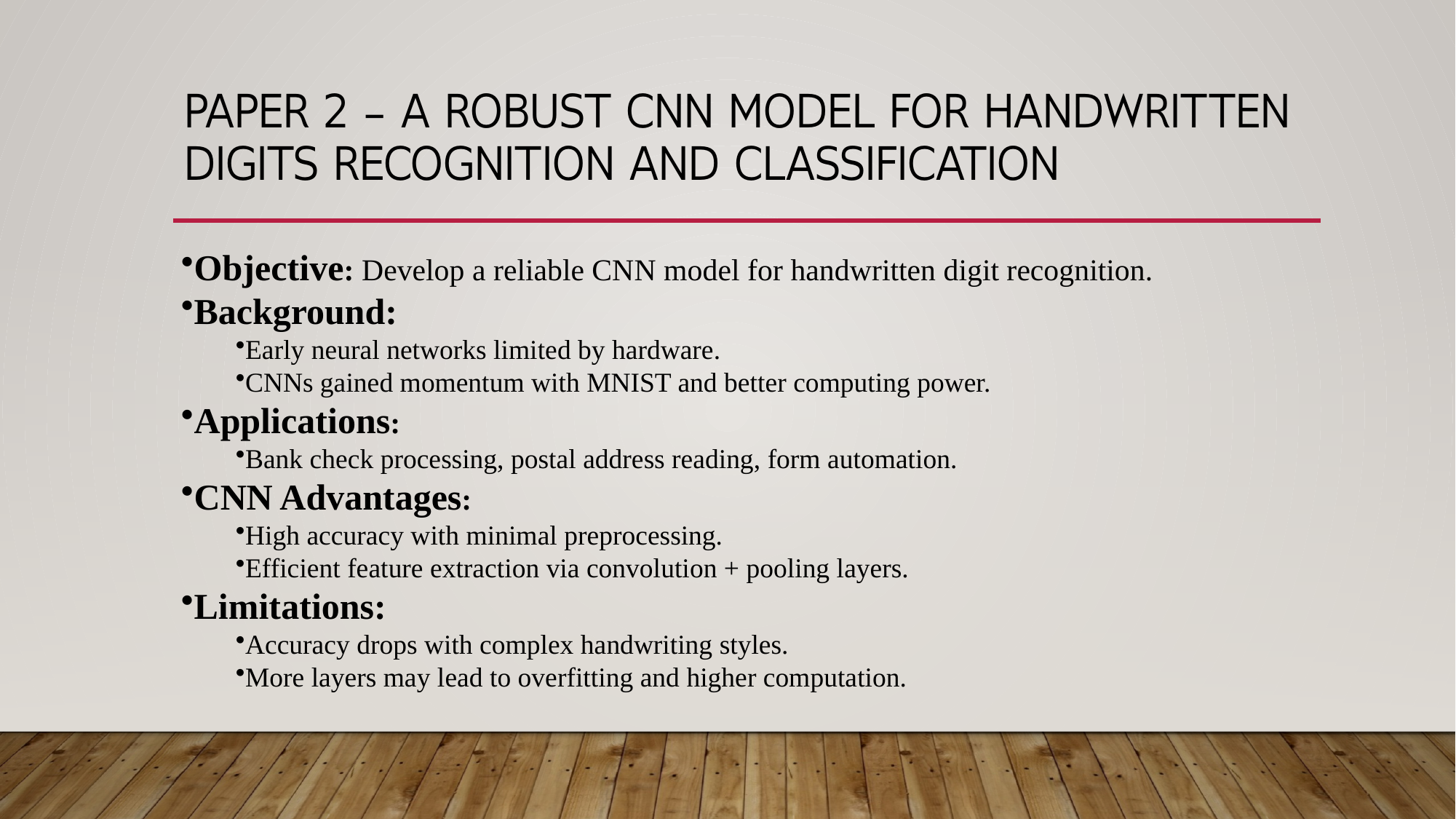

# Paper 2 – A Robust CNN Model for Handwritten Digits Recognition and Classification
Objective: Develop a reliable CNN model for handwritten digit recognition.
Background:
Early neural networks limited by hardware.
CNNs gained momentum with MNIST and better computing power.
Applications:
Bank check processing, postal address reading, form automation.
CNN Advantages:
High accuracy with minimal preprocessing.
Efficient feature extraction via convolution + pooling layers.
Limitations:
Accuracy drops with complex handwriting styles.
More layers may lead to overfitting and higher computation.